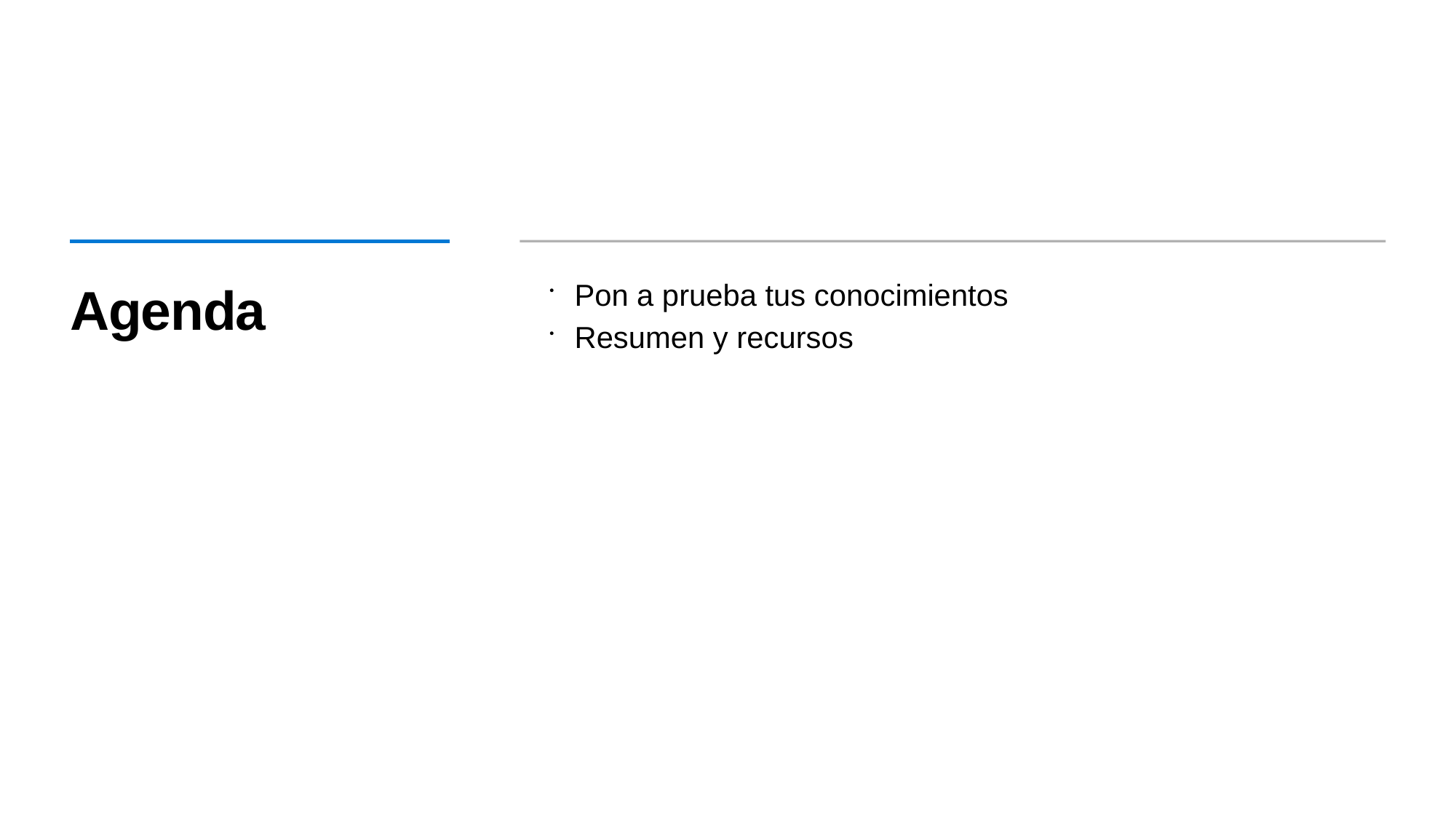

# Agenda
Pon a prueba tus conocimientos
Resumen y recursos